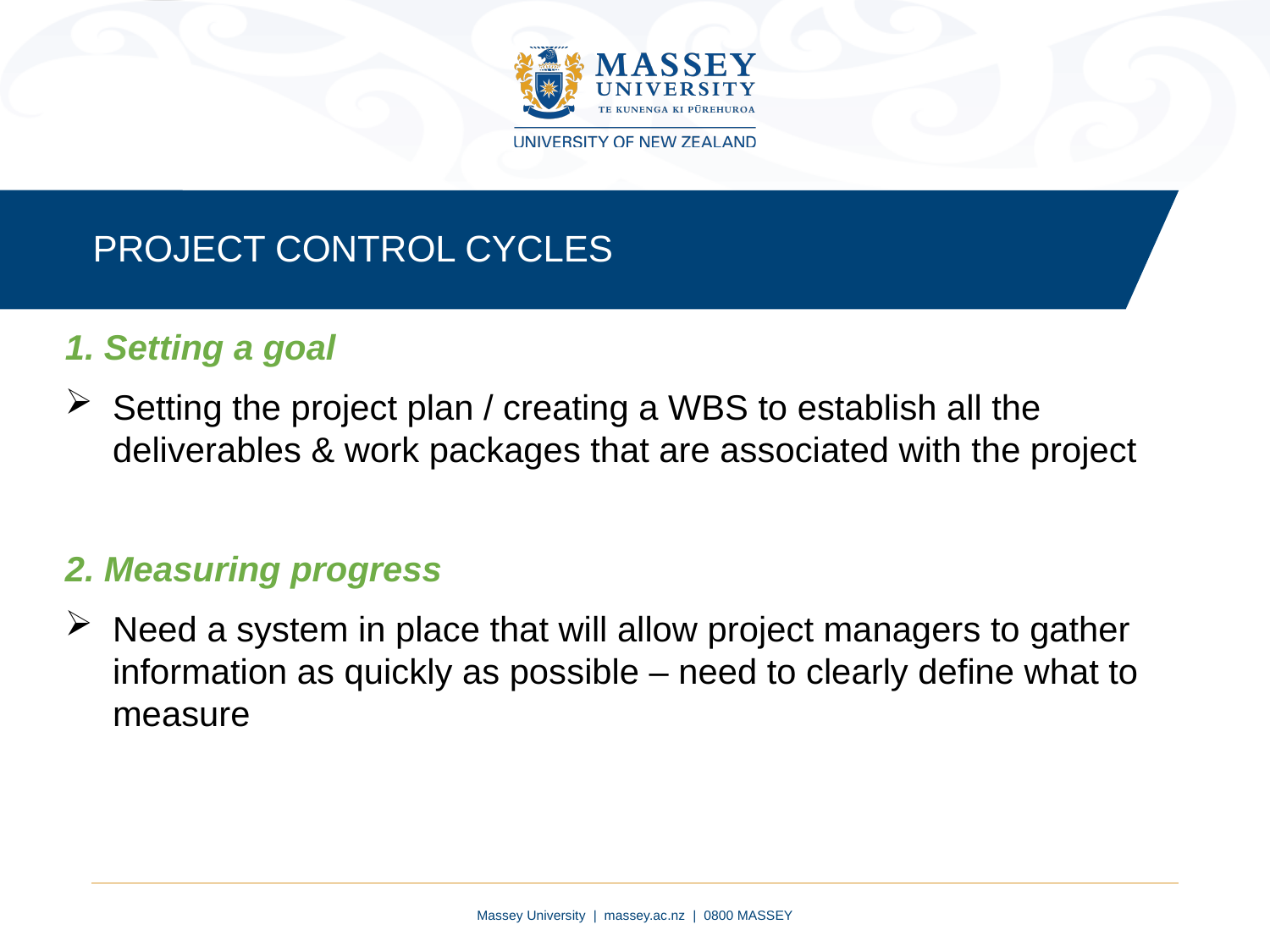

PROJECT CONTROL CYCLES
1. Setting a goal
Setting the project plan / creating a WBS to establish all the deliverables & work packages that are associated with the project

2. Measuring progress
Need a system in place that will allow project managers to gather information as quickly as possible – need to clearly define what to measure